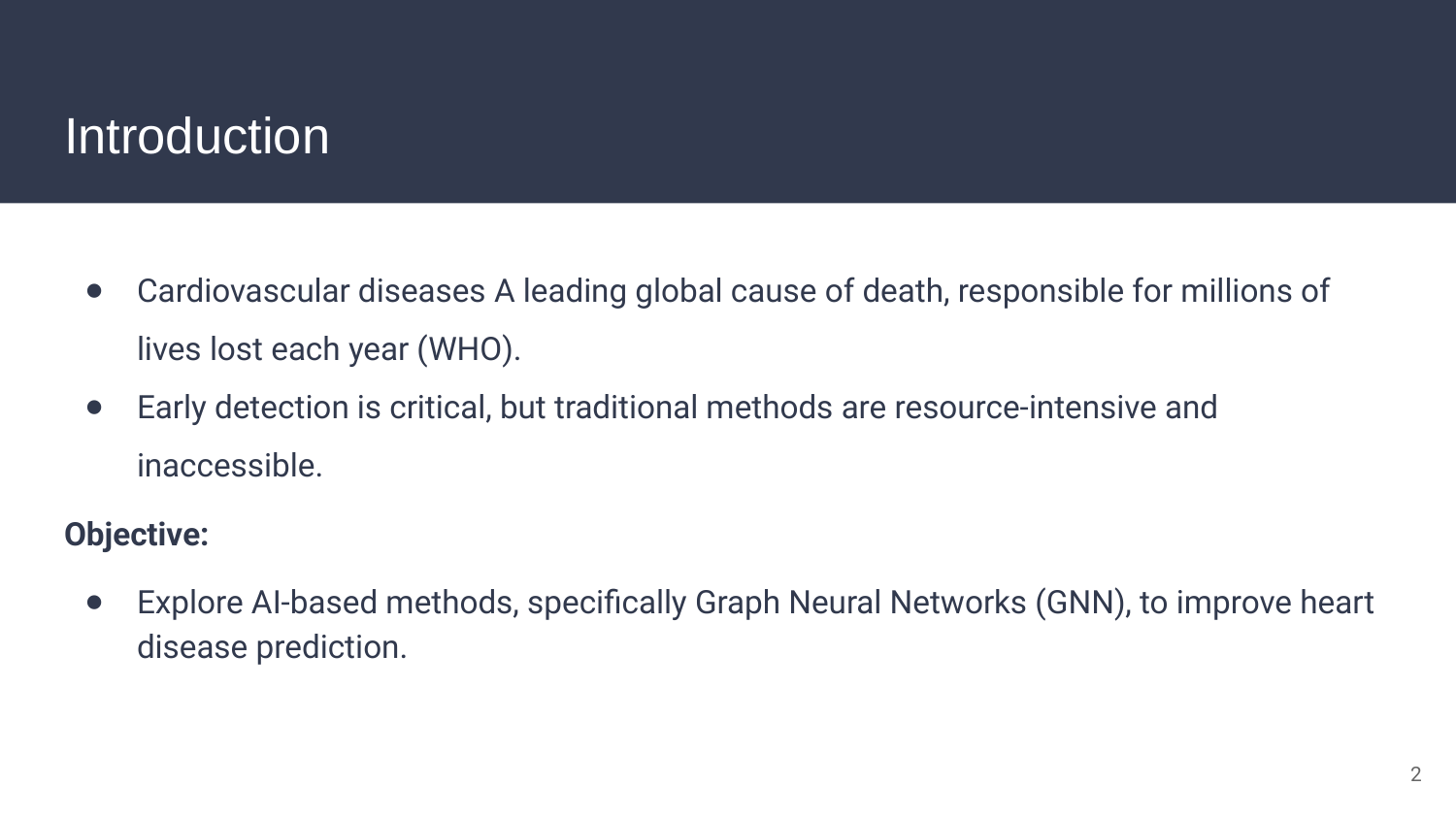

# Introduction
Cardiovascular diseases A leading global cause of death, responsible for millions of lives lost each year (WHO).
Early detection is critical, but traditional methods are resource-intensive and inaccessible.
Objective:
Explore AI-based methods, specifically Graph Neural Networks (GNN), to improve heart disease prediction.

2